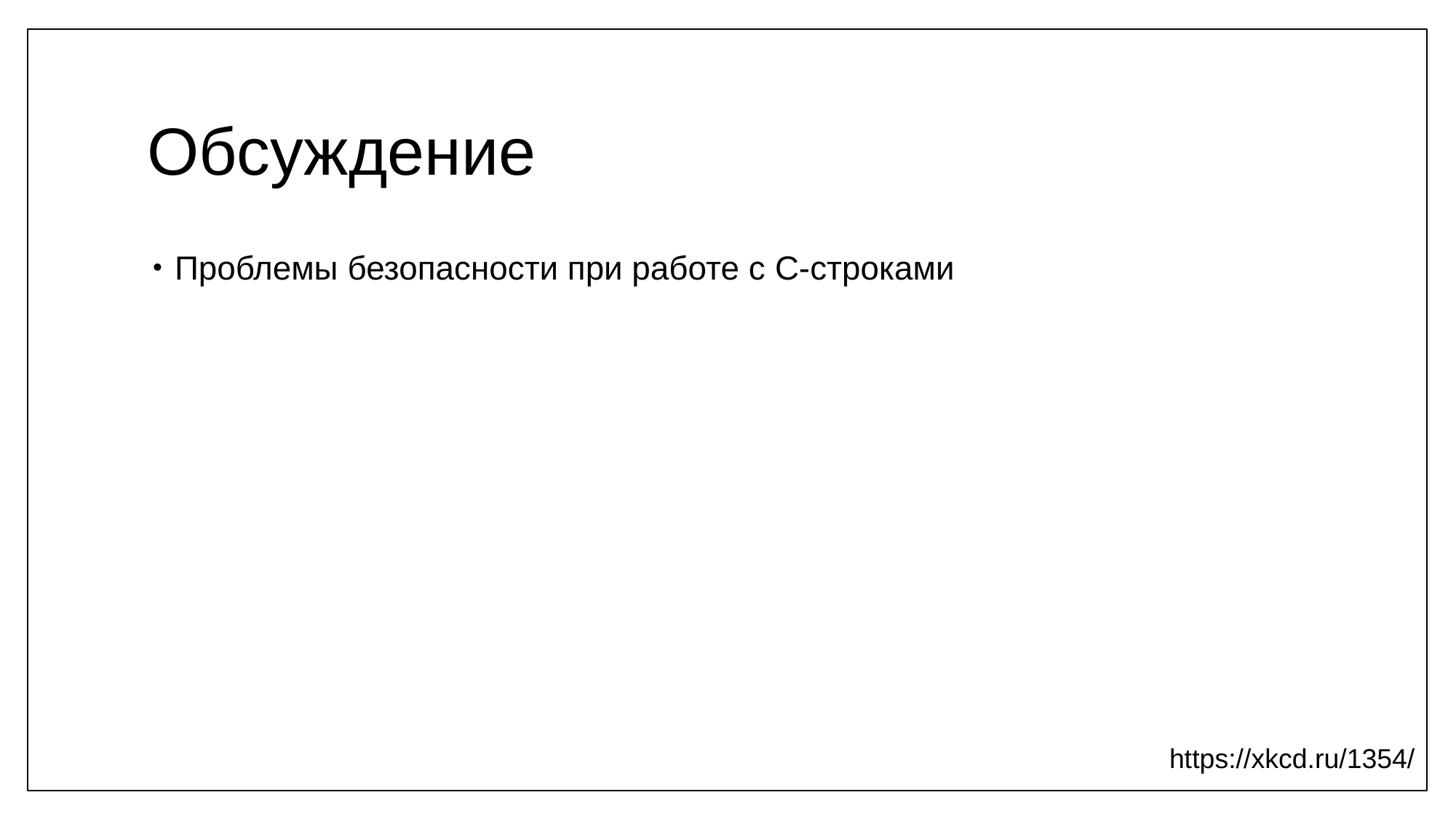

# Обсуждение
Проблемы безопасности при работе с C-строками
https://xkcd.ru/1354/